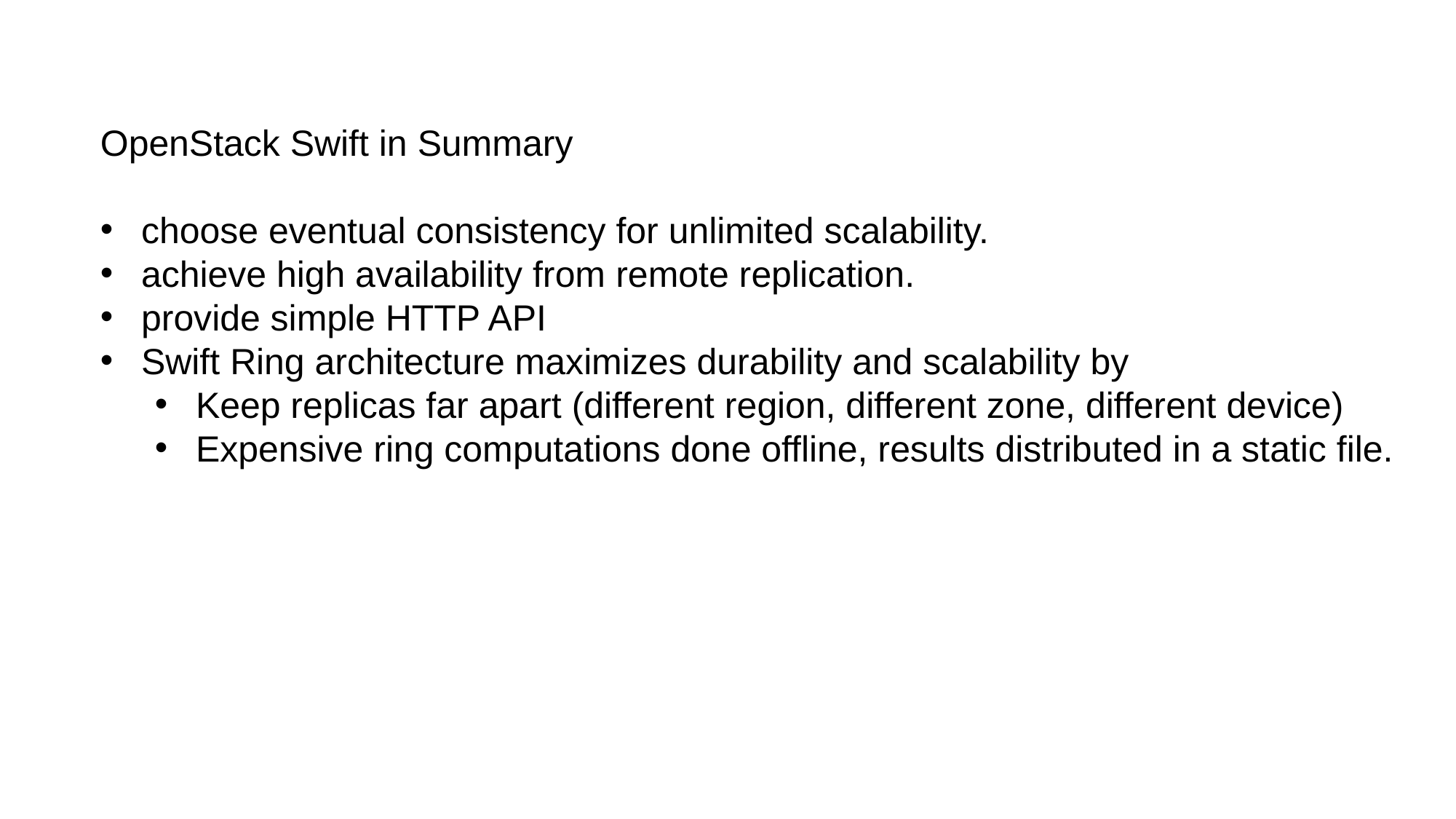

OpenStack Swift in Summary

choose eventual consistency for unlimited scalability.
achieve high availability from remote replication.
provide simple HTTP API
Swift Ring architecture maximizes durability and scalability by
Keep replicas far apart (different region, different zone, different device)
Expensive ring computations done offline, results distributed in a static file.